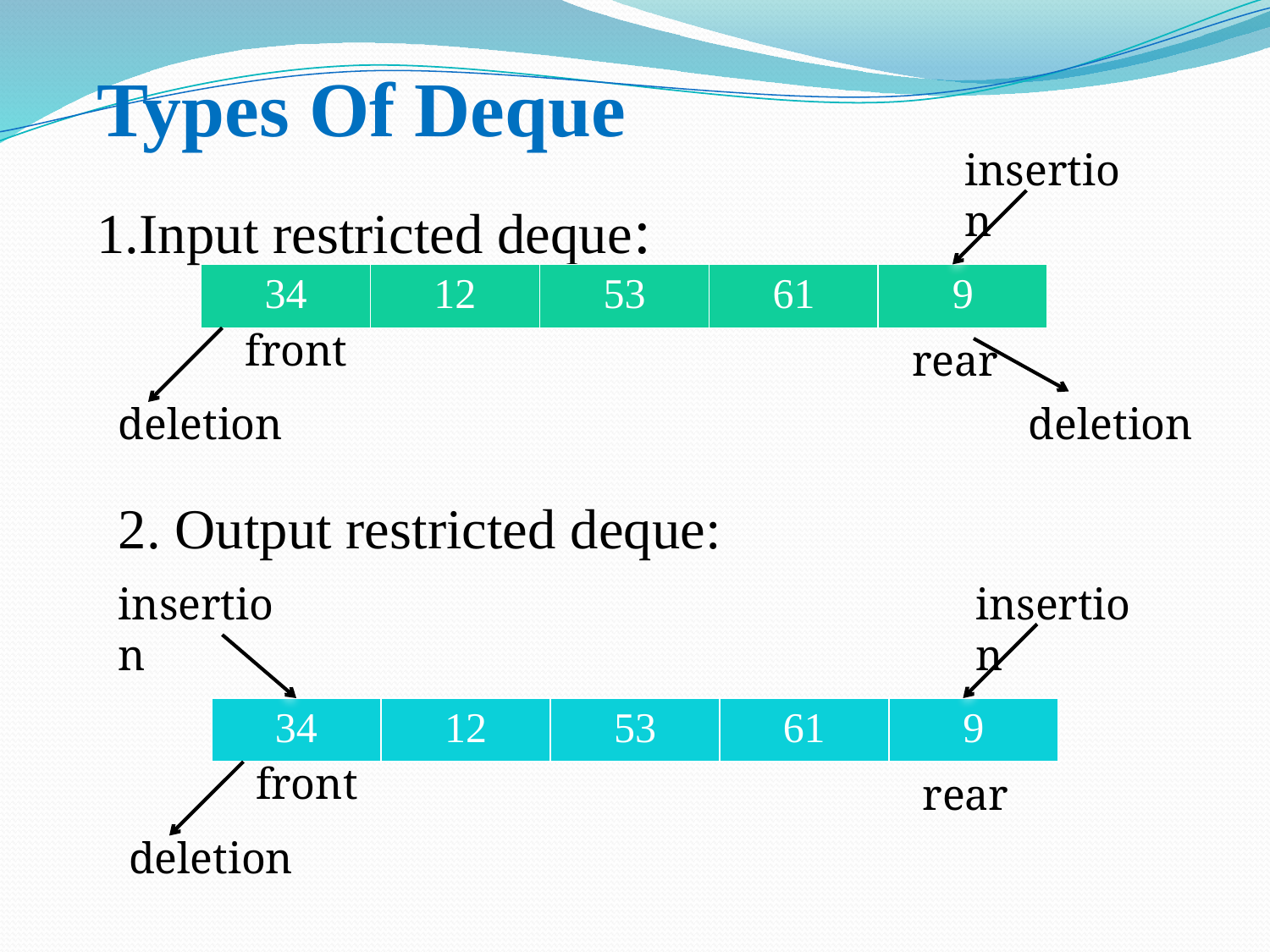

Types Of Deque
1.Input restricted deque:
insertion
| 34 | 12 | 53 | 61 | 9 |
| --- | --- | --- | --- | --- |
front
rear
deletion
deletion
2. Output restricted deque:
insertion
insertion
| 34 | 12 | 53 | 61 | 9 |
| --- | --- | --- | --- | --- |
front
rear
deletion